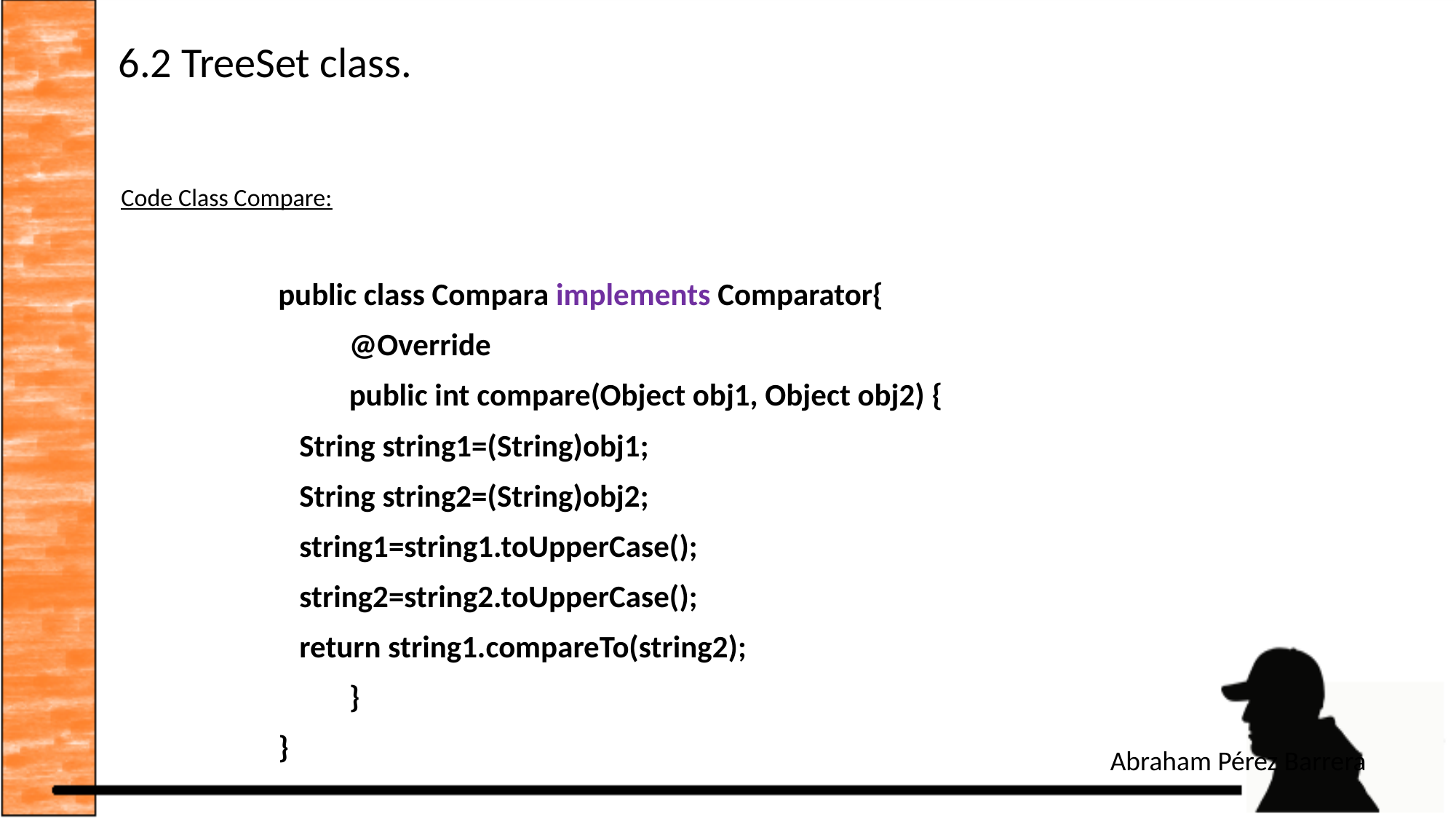

# 6.2 TreeSet class.
Code Class Compare:

public class Compara implements Comparator{
          @Override
          public int compare(Object obj1, Object obj2) {
	   String string1=(String)obj1;
	   String string2=(String)obj2;
	   string1=string1.toUpperCase();
	   string2=string2.toUpperCase();
	   return string1.compareTo(string2);
          }
}